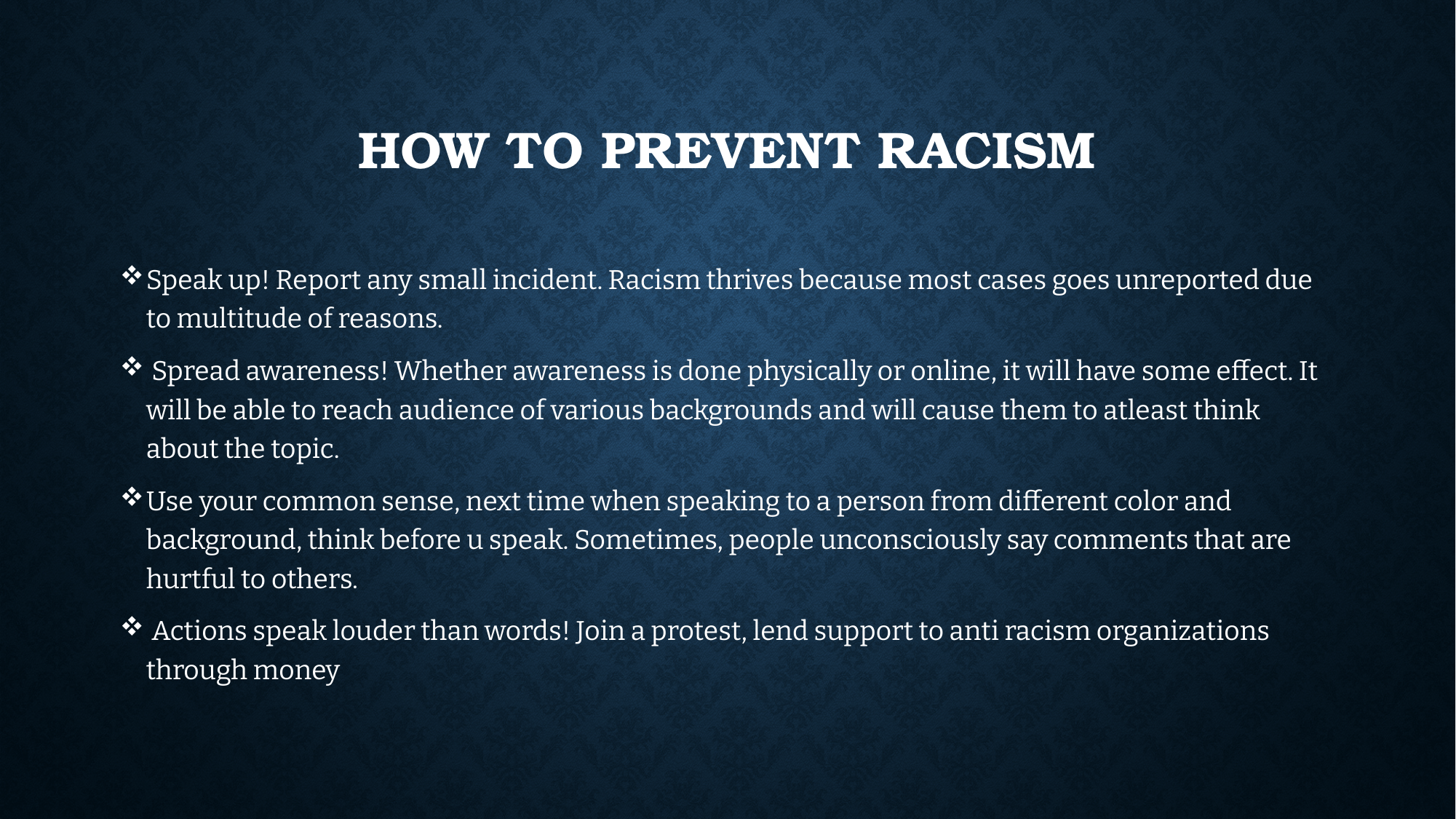

# How to prevent racism
Speak up! Report any small incident. Racism thrives because most cases goes unreported due to multitude of reasons.
 Spread awareness! Whether awareness is done physically or online, it will have some effect. It will be able to reach audience of various backgrounds and will cause them to atleast think about the topic.
Use your common sense, next time when speaking to a person from different color and background, think before u speak. Sometimes, people unconsciously say comments that are hurtful to others.
 Actions speak louder than words! Join a protest, lend support to anti racism organizations through money